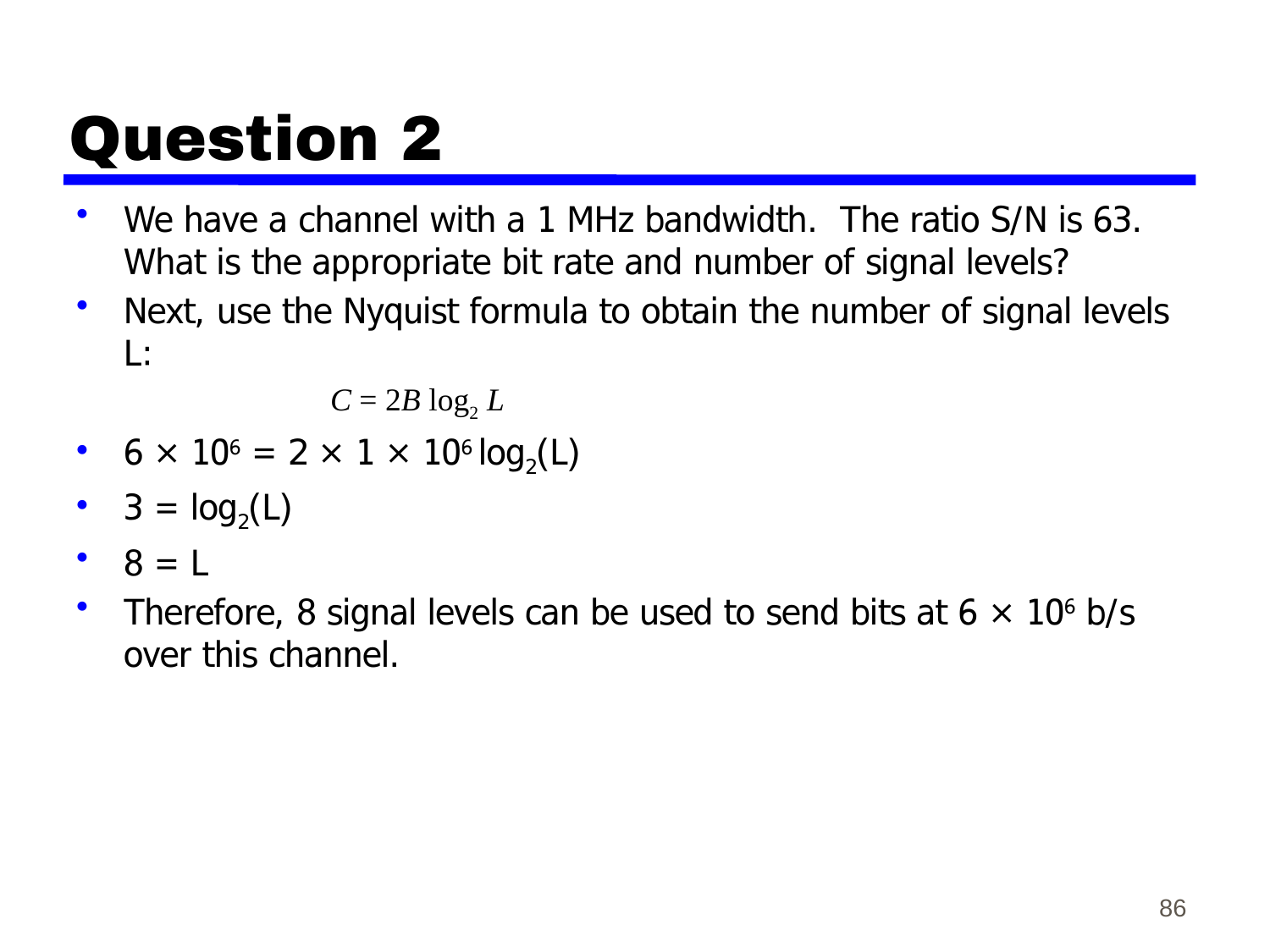

# Question 2
We have a channel with a 1 MHz bandwidth.  The ratio S/N is 63.  What is the appropriate bit rate and number of signal levels?
Next, use the Nyquist formula to obtain the number of signal levels L:
C = 2B log2 L
6 × 106 = 2 × 1 × 106 log2(L)
3 = log2(L)
8 = L
Therefore, 8 signal levels can be used to send bits at 6 × 106 b/s over this channel.

86